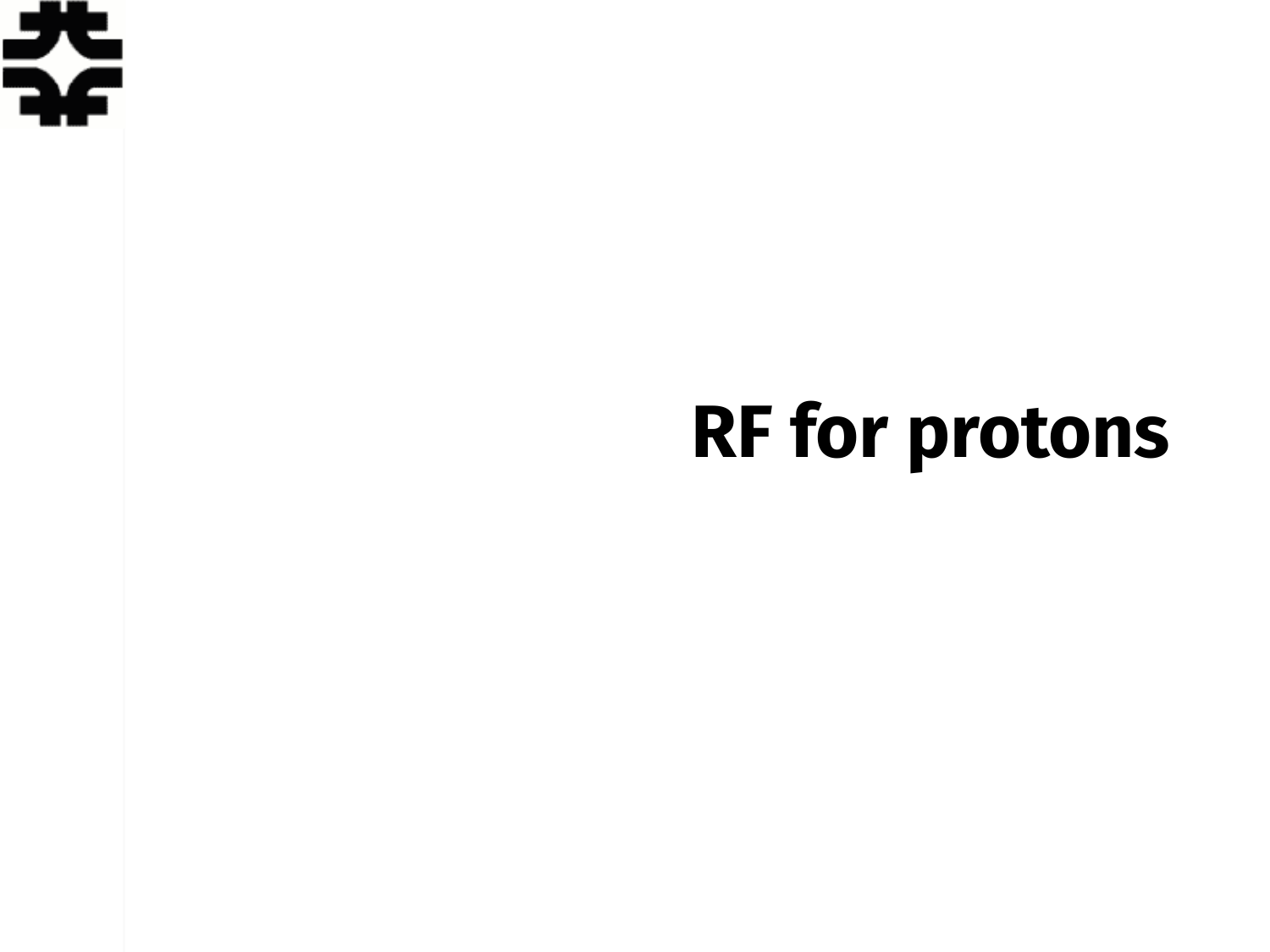

# RF for protons
Eric Prebys, FNAL